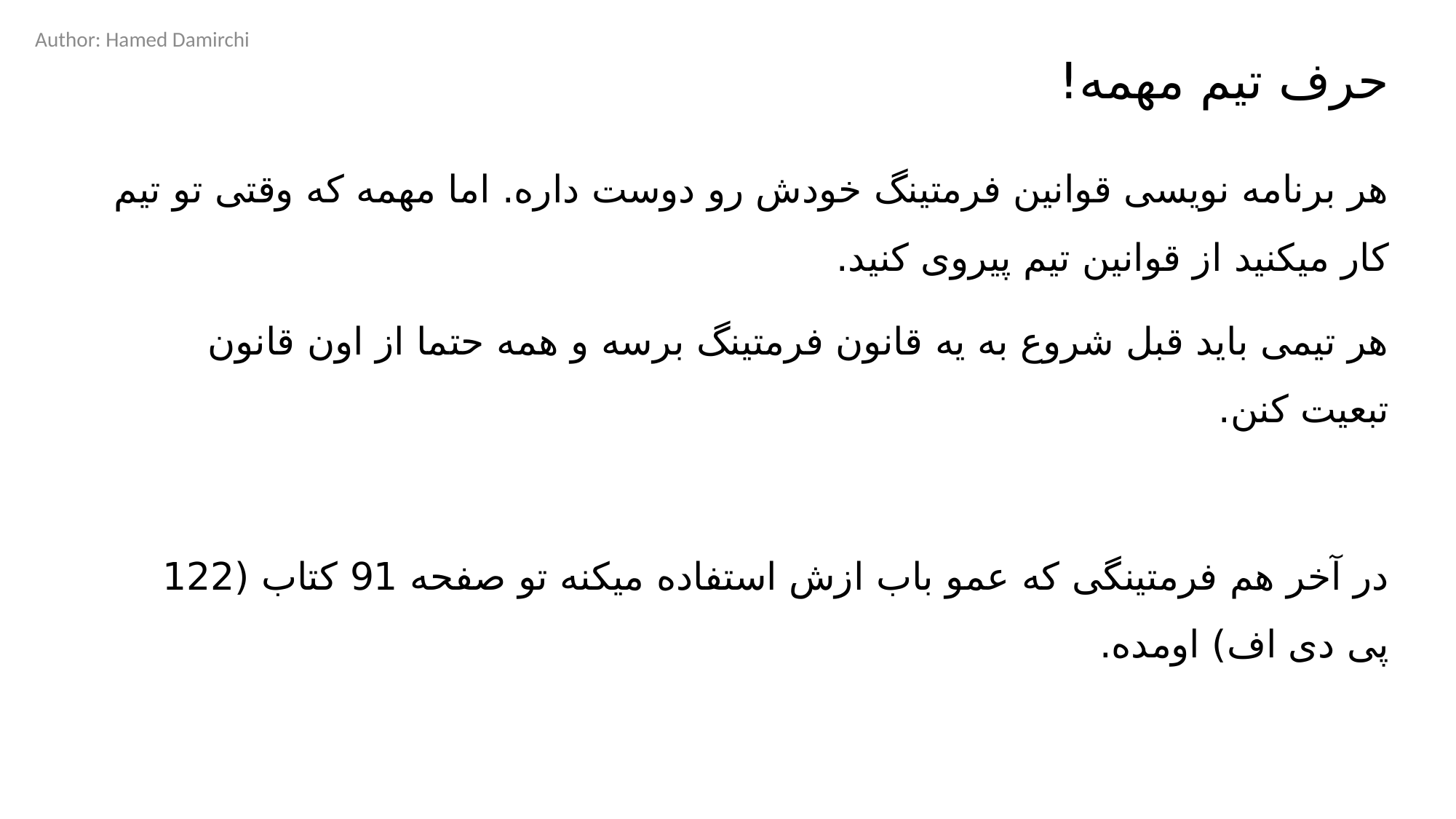

Author: Hamed Damirchi
# حرف تیم مهمه!
هر برنامه نویسی قوانین فرمتینگ خودش رو دوست داره. اما مهمه که وقتی تو تیم کار میکنید از قوانین تیم پیروی کنید.
هر تیمی باید قبل شروع به یه قانون فرمتینگ برسه و همه حتما از اون قانون تبعیت کنن.

در آخر هم فرمتینگی که عمو باب ازش استفاده میکنه تو صفحه 91 کتاب (122 پی دی اف) اومده.